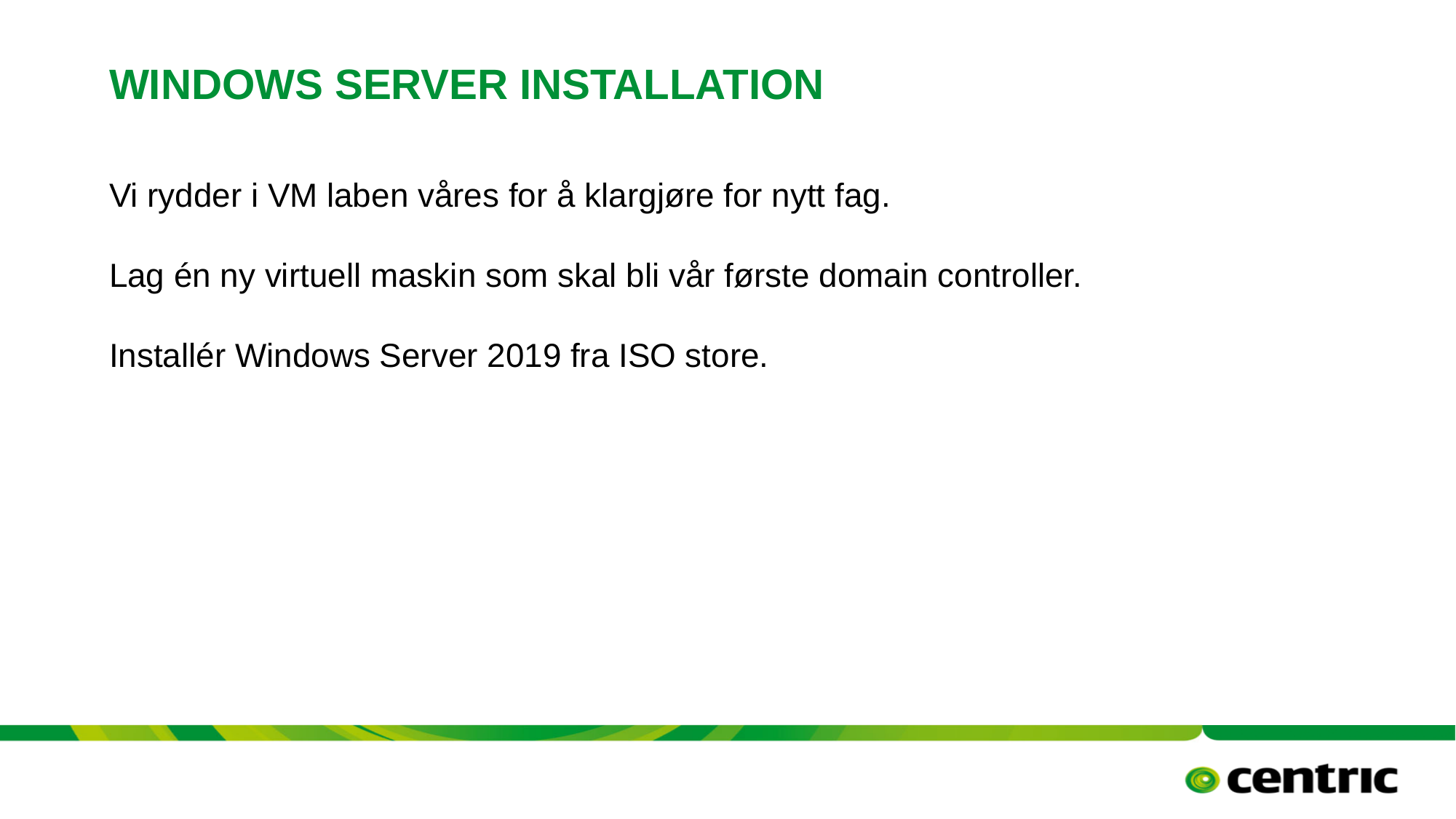

# Windows server installation
Vi rydder i VM laben våres for å klargjøre for nytt fag.

Lag én ny virtuell maskin som skal bli vår første domain controller.

Installér Windows Server 2019 fra ISO store.